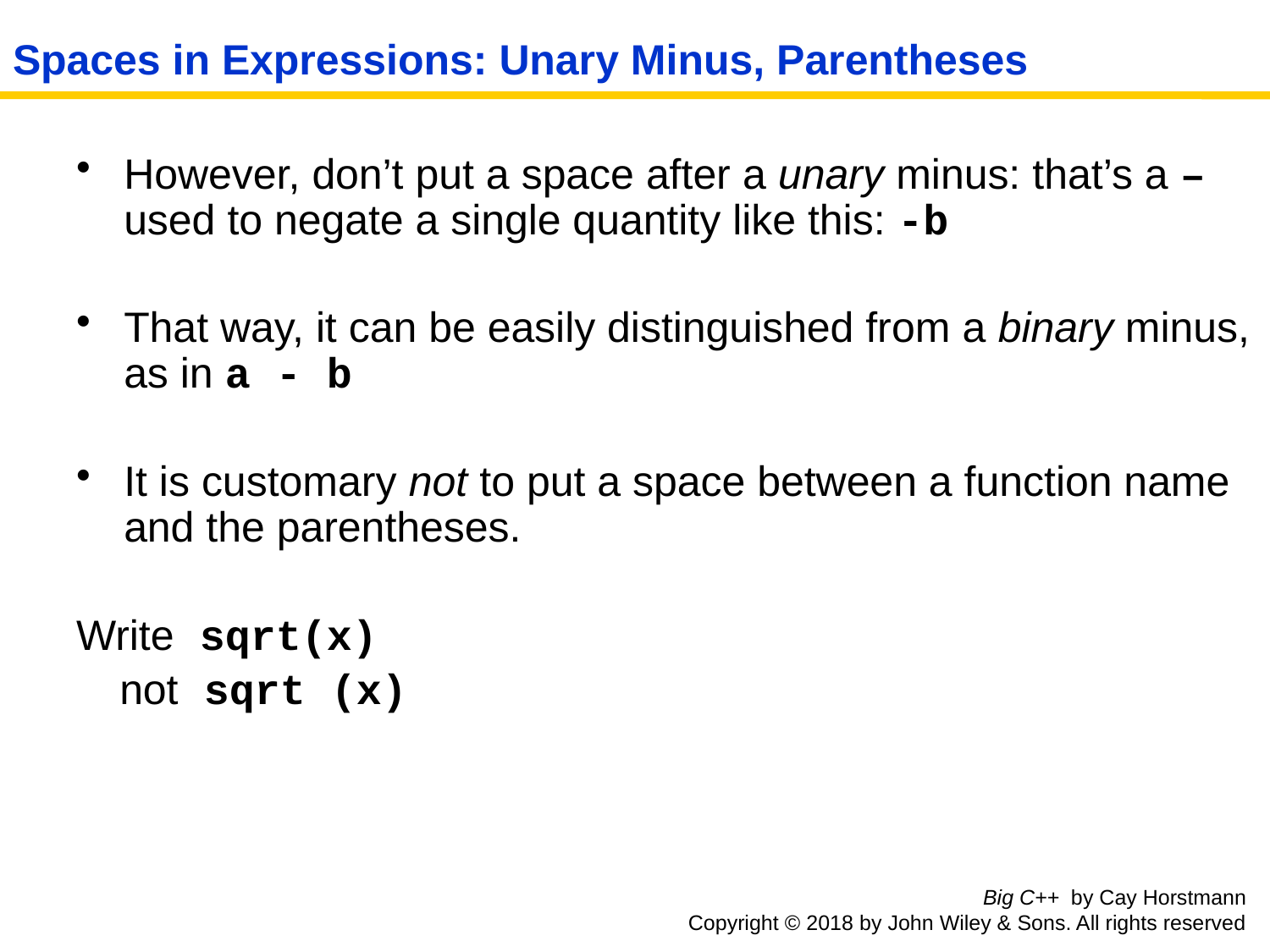

Spaces in Expressions: Unary Minus, Parentheses
However, don’t put a space after a unary minus: that’s a – used to negate a single quantity like this: -b

That way, it can be easily distinguished from a binary minus, as in a - b

It is customary not to put a space between a function name and the parentheses.

Write sqrt(x)
    not sqrt (x)
Big C++  by Cay Horstmann
Copyright © 2018 by John Wiley & Sons. All rights reserved